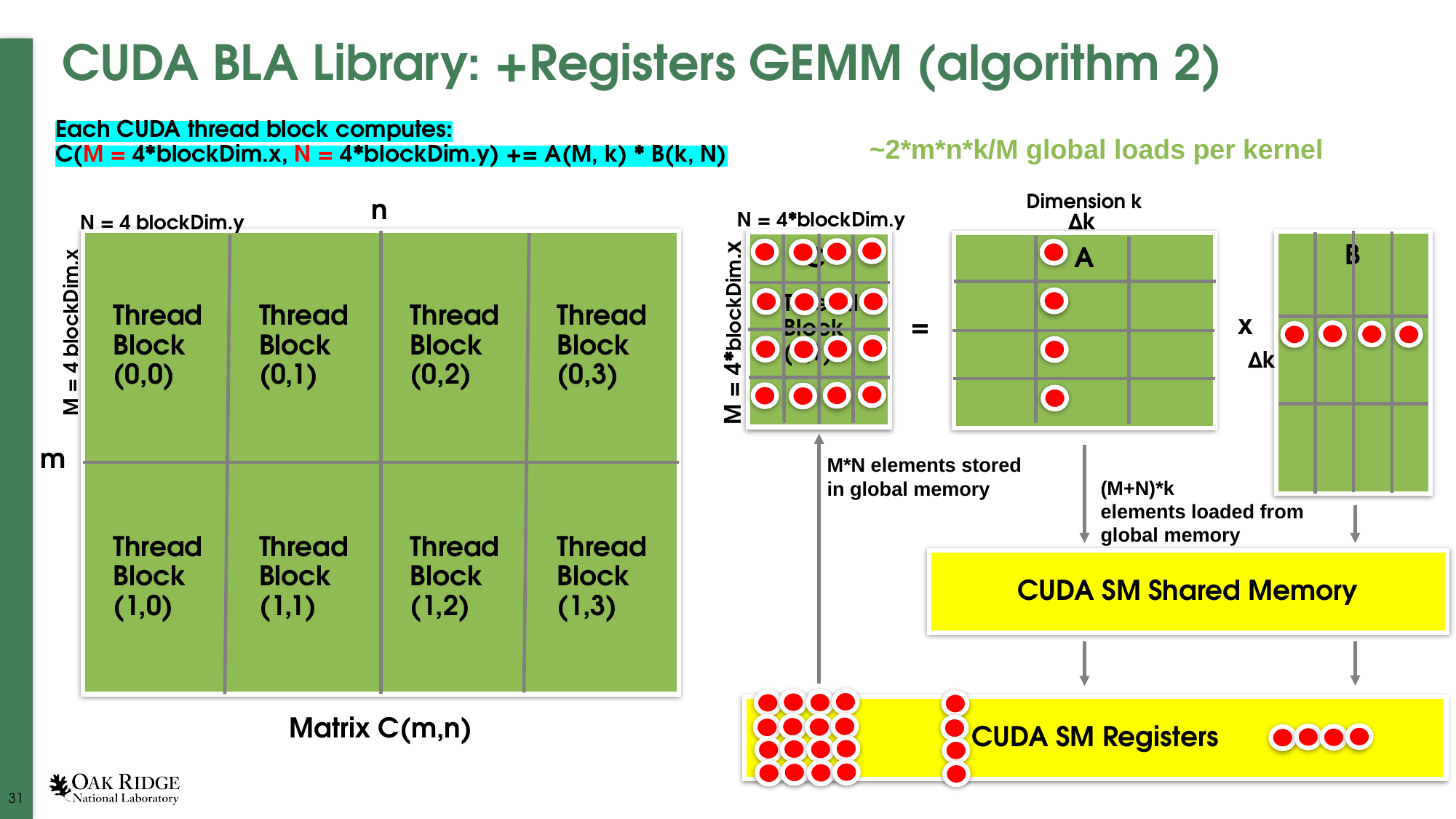

# CUDA BLA Library: +Registers GEMM (algorithm 2)
Each CUDA thread block computes:
C(M = 4*blockDim.x, N = 4*blockDim.y) += A(M, k) * B(k, N)
~2*m*n*k/M global loads per kernel
Dimension k
n
N = 4*blockDim.y
∆k
N = 4 blockDim.y

B
C
A

Thread
Block
(0,1)

Thread
Block
(0,0)
Thread
Block
(0,1)
Thread
Block
(0,2)
Thread
Block
(0,3)
x
=
M = 4*blockDim.x
M = 4 blockDim.x

∆k

m
M*N elements stored
in global memory
(M+N)*k
elements loaded from
global memory
Thread
Block
(1,0)
Thread
Block
(1,1)
Thread
Block
(1,2)
Thread
Block
(1,3)
CUDA SM Shared Memory

CUDA SM Registers
Matrix C(m,n)